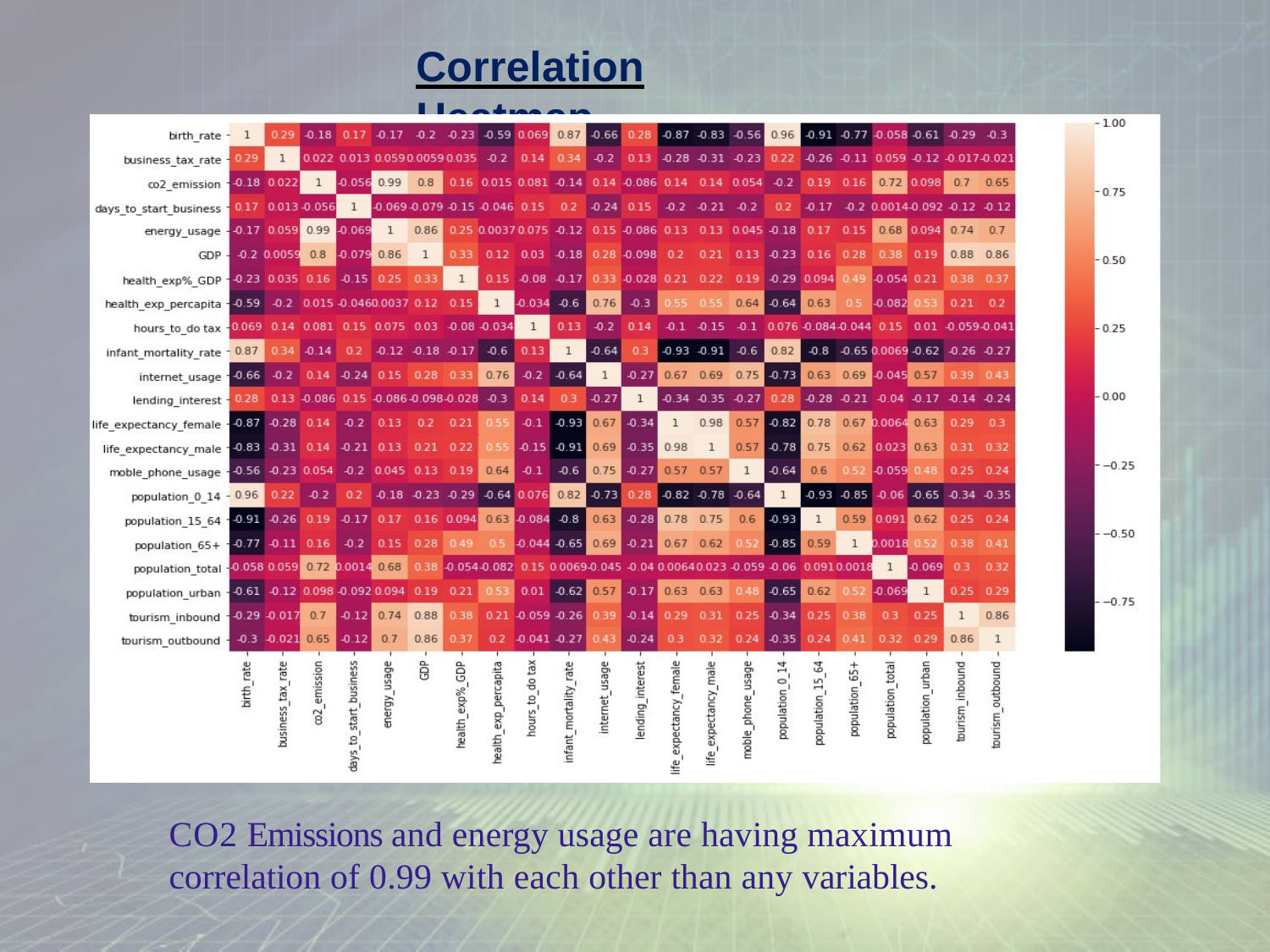

# Correlation Heatmap

CO2 Emissions and energy usage are having maximum correlation of 0.99 with each other than any variables.